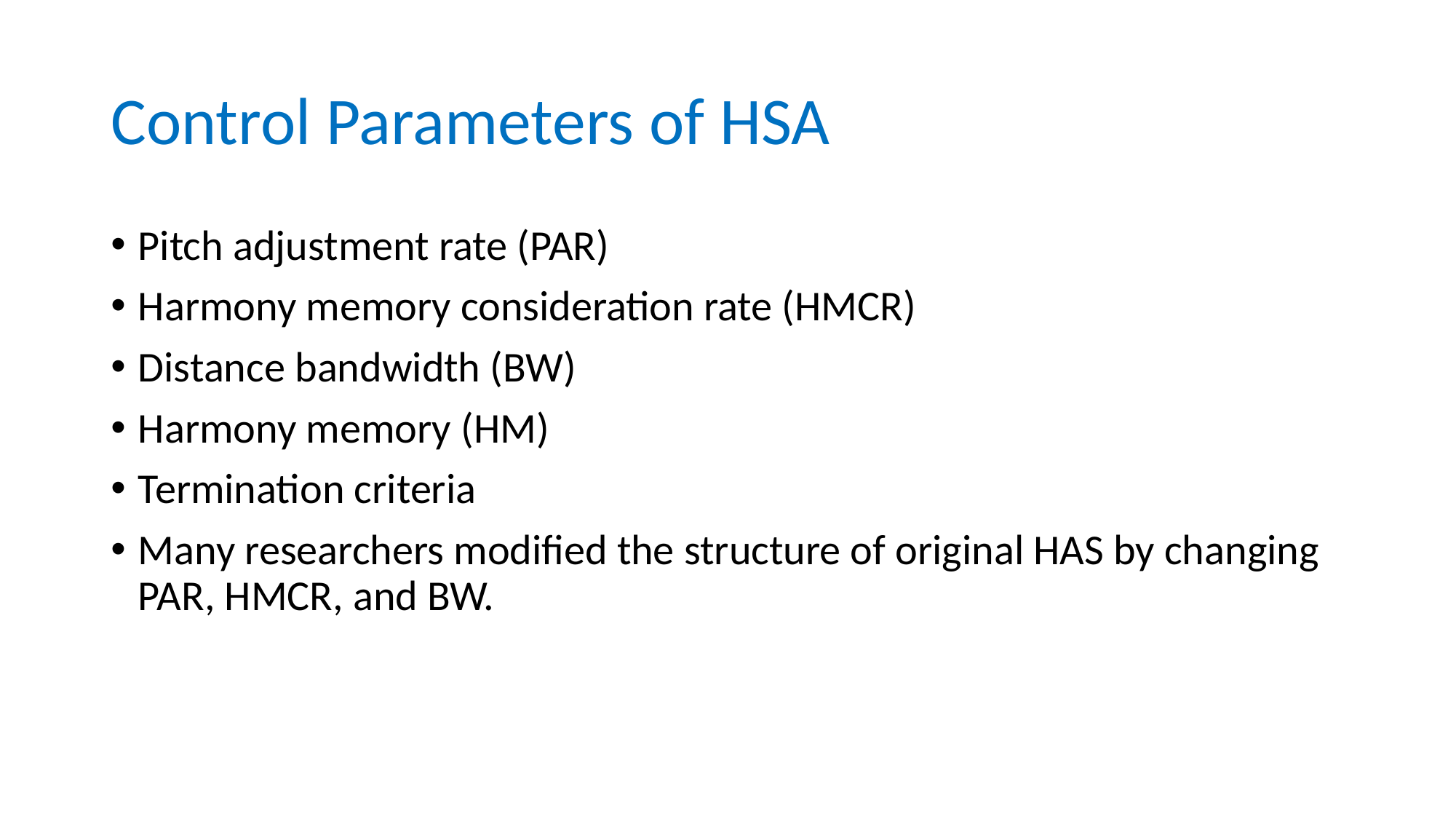

# Control Parameters of HSA
Pitch adjustment rate (PAR)
Harmony memory consideration rate (HMCR)
Distance bandwidth (BW)
Harmony memory (HM)
Termination criteria
Many researchers modified the structure of original HAS by changing PAR, HMCR, and BW.